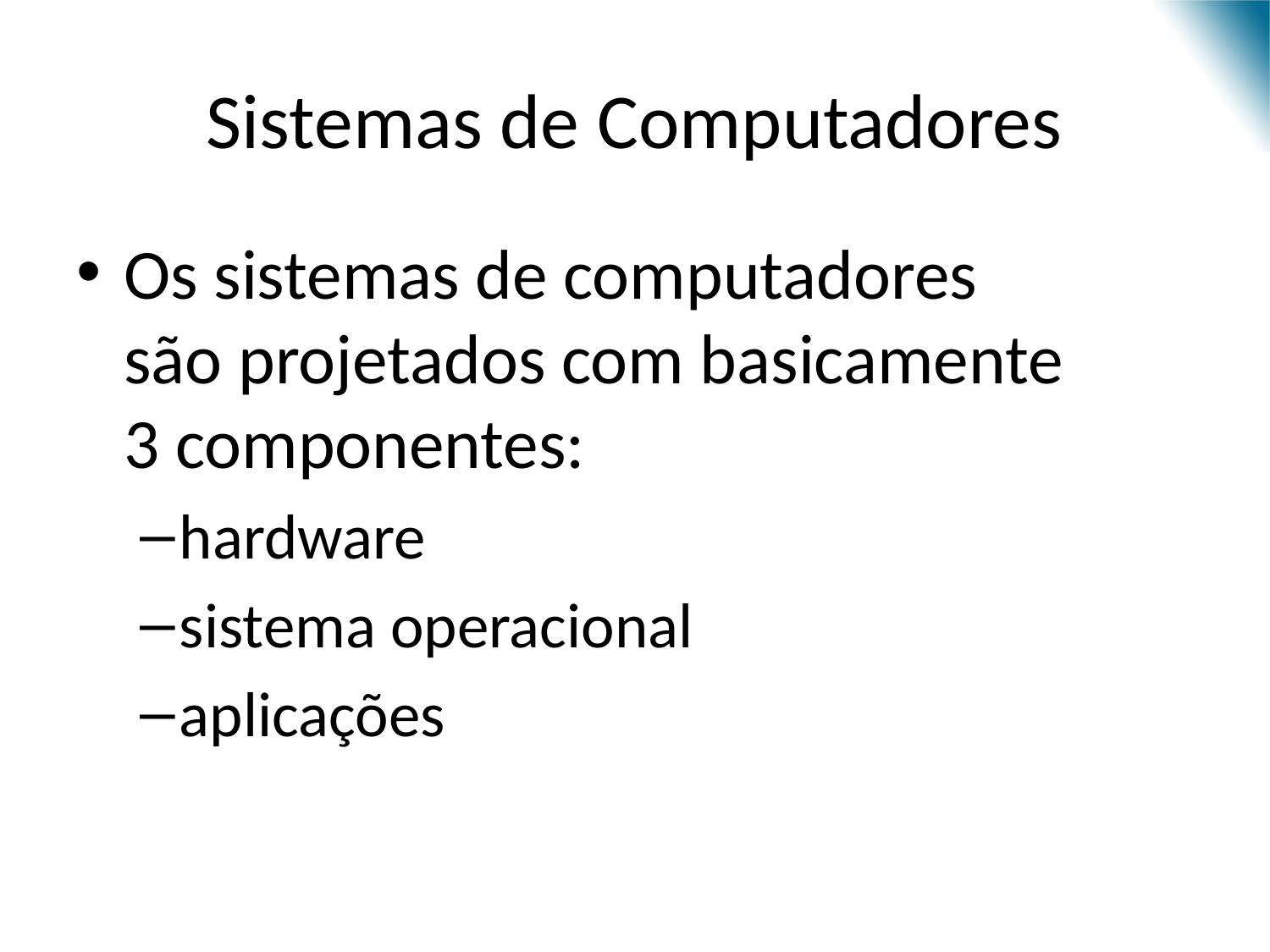

# Sistemas de Computadores
Os sistemas de computadores são projetados com basicamente 3 componentes:
hardware
sistema operacional
aplicações